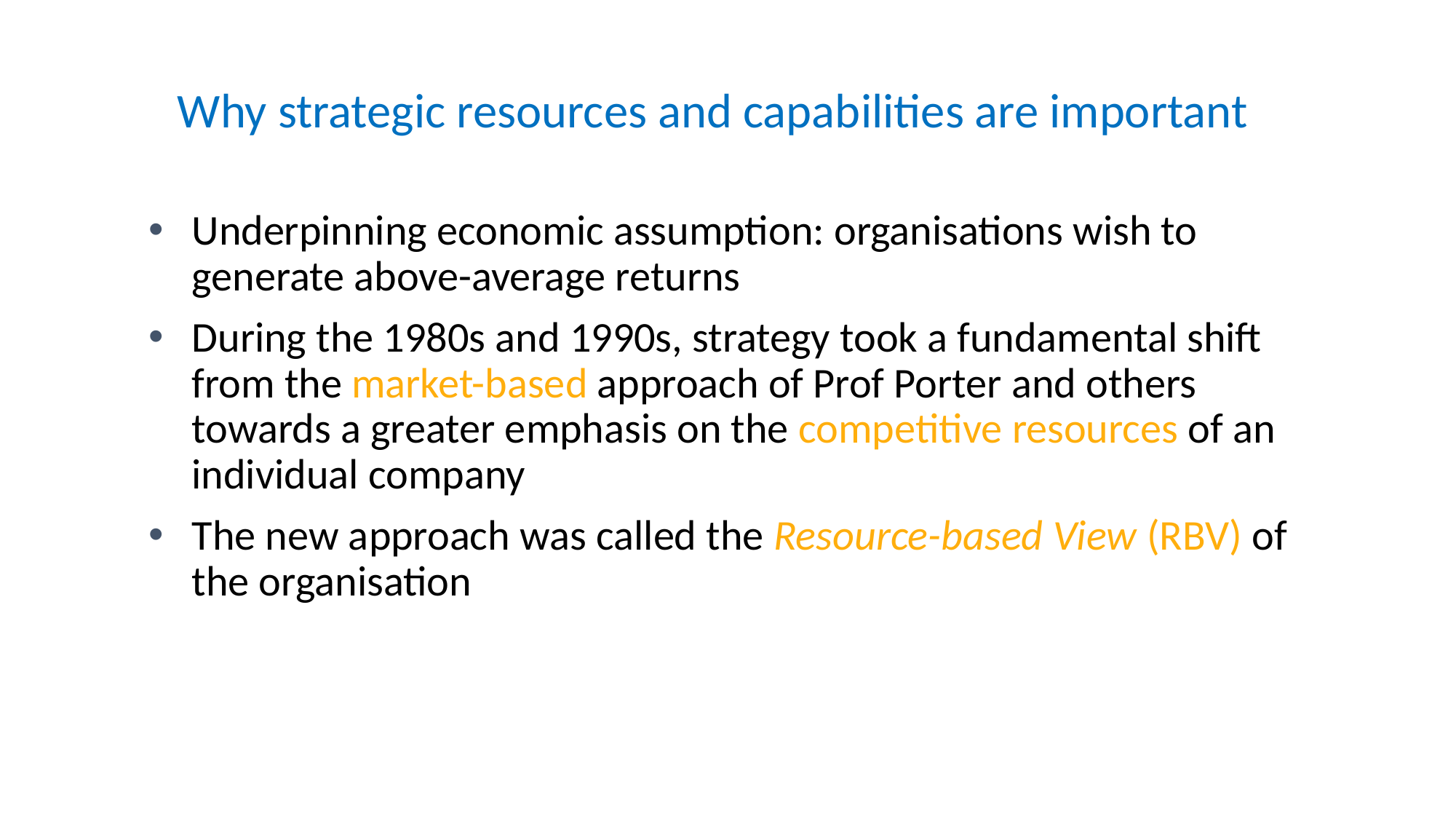

# Why strategic resources and capabilities are important
Underpinning economic assumption: organisations wish to generate above-average returns
During the 1980s and 1990s, strategy took a fundamental shift from the market-based approach of Prof Porter and others towards a greater emphasis on the competitive resources of an individual company
The new approach was called the Resource-based View (RBV) of the organisation